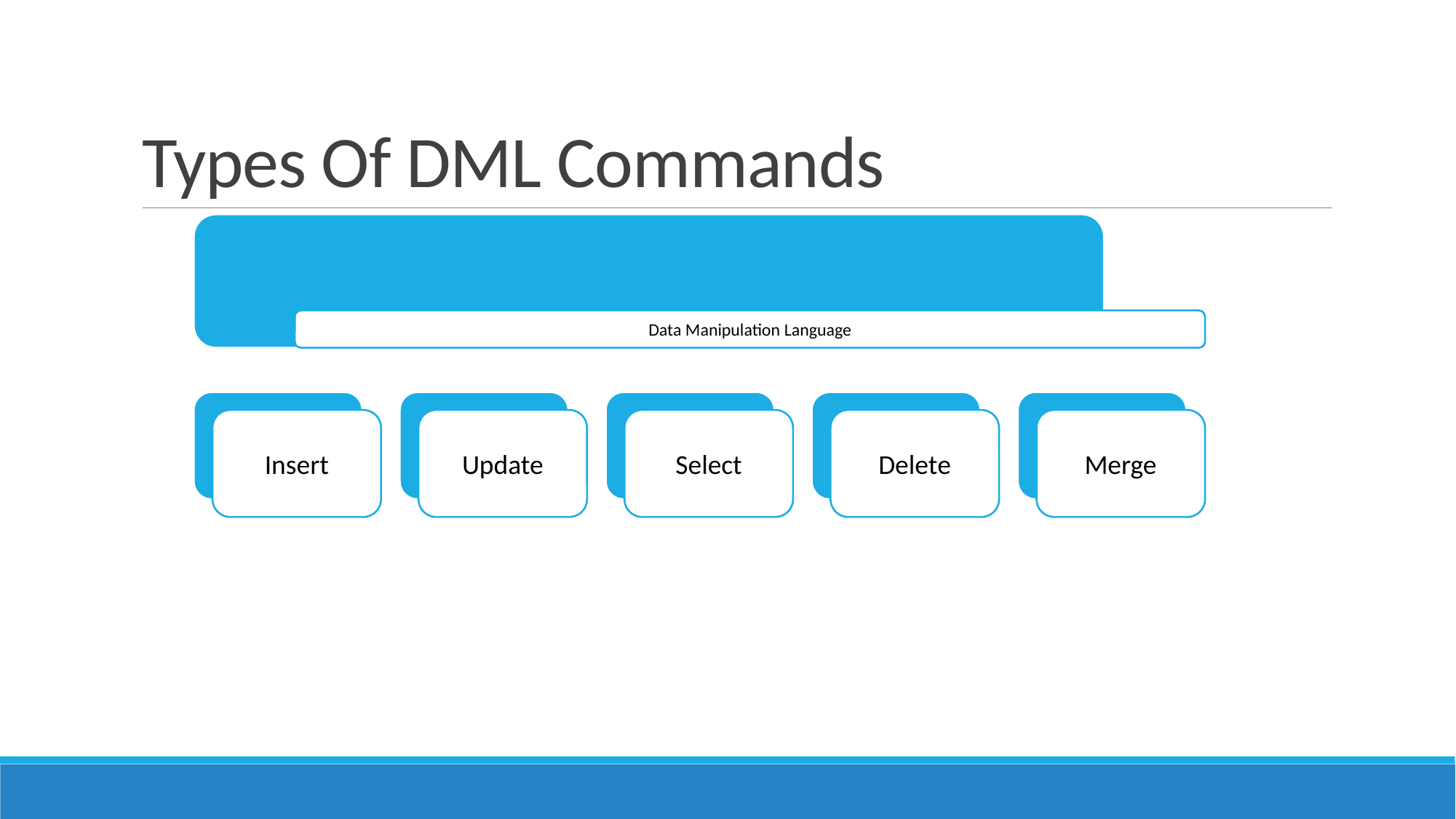

# Types Of DML Commands
Data Manipulation Language
Insert
Update
Select
Delete
Merge